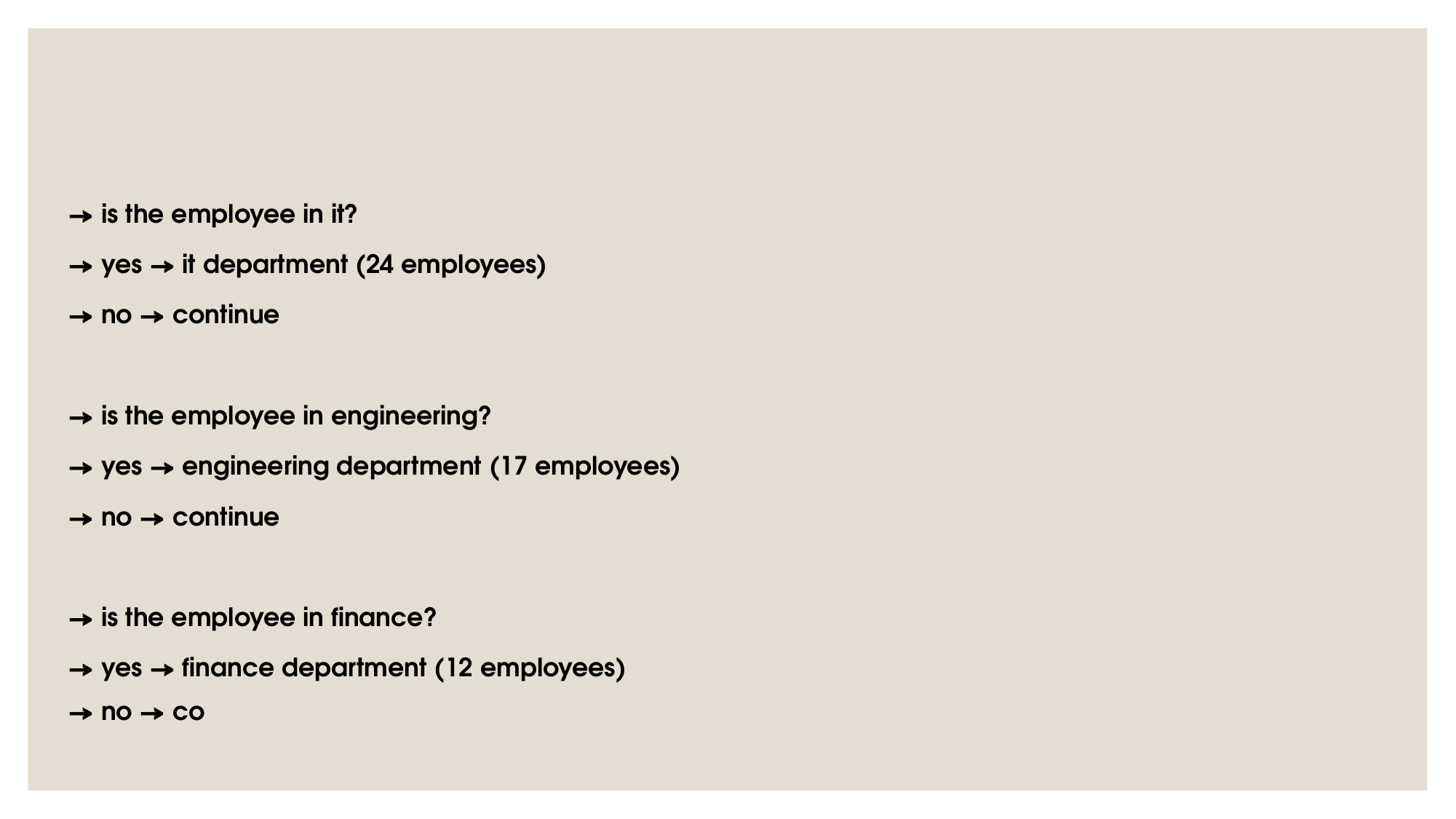

→ is the employee in it?
→ yes → it department (24 employees)
→ no → continue

→ is the employee in engineering?
→ yes → engineering department (17 employees)
→ no → continue

→ is the employee in finance?
→ yes → finance department (12 employees)
→ no → co